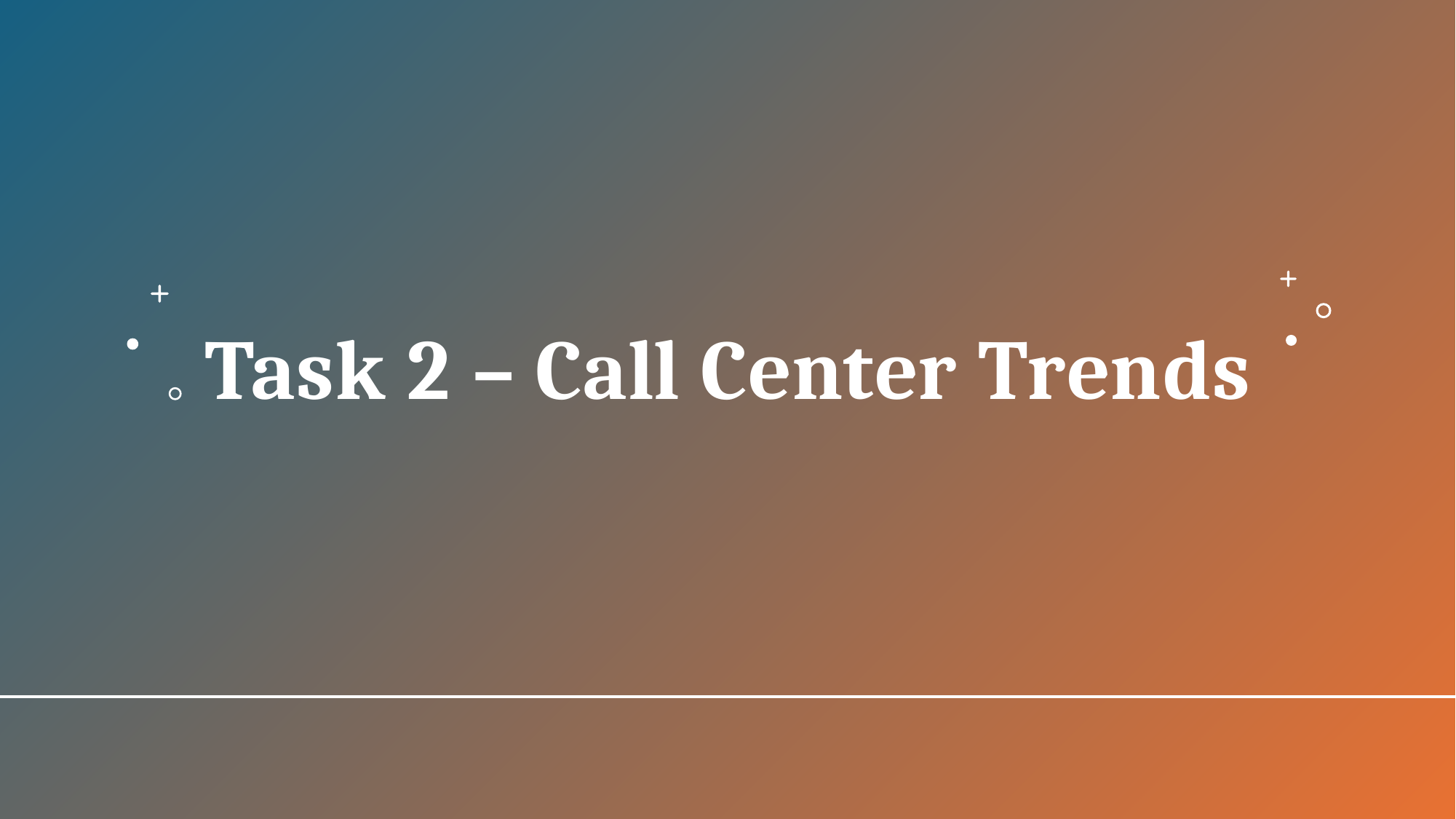

# Task 2 – Call Center Trends